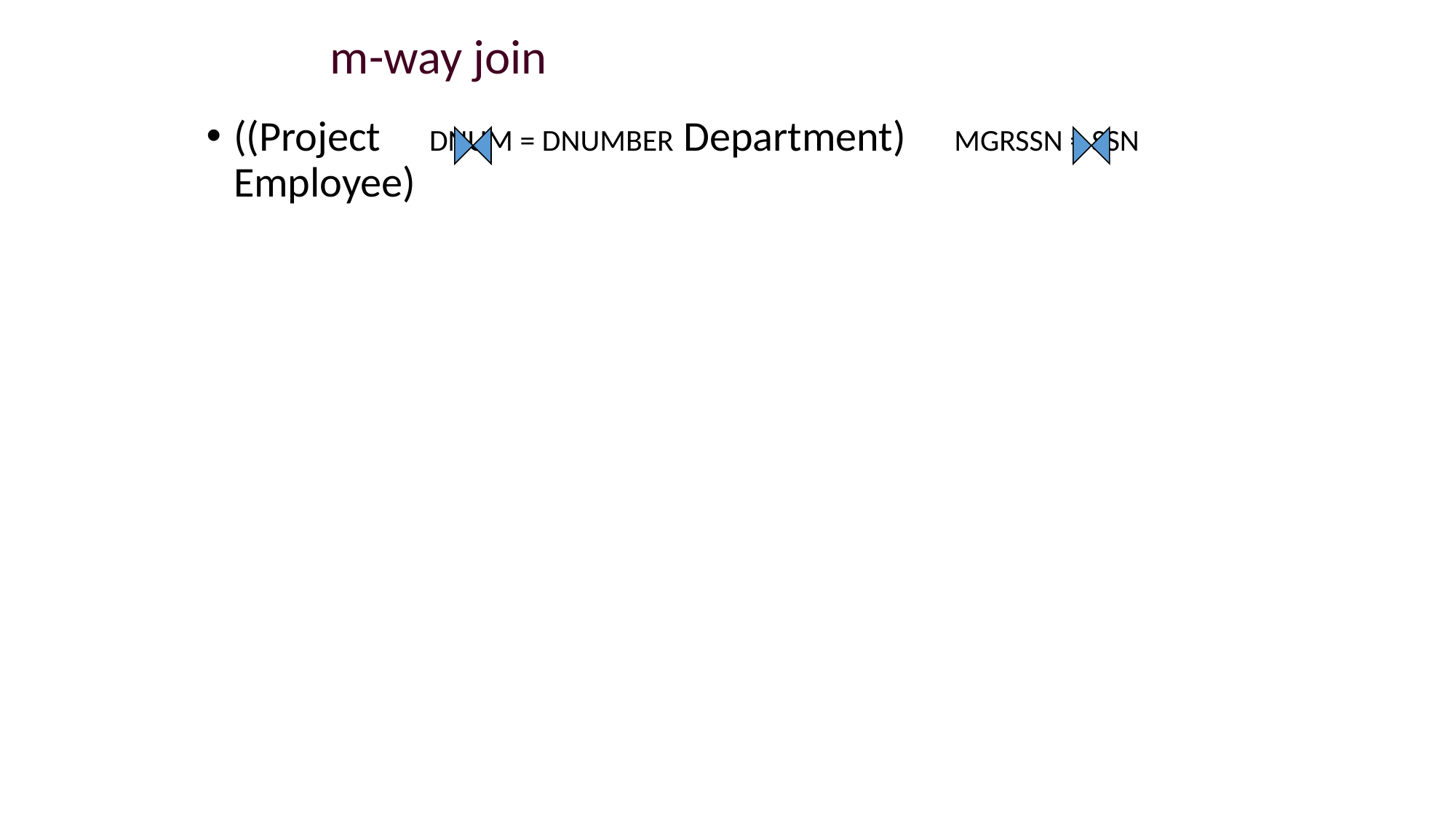

# m-way join
((Project     DNUM = DNUMBER Department)     MGRSSN = SSN Employee)